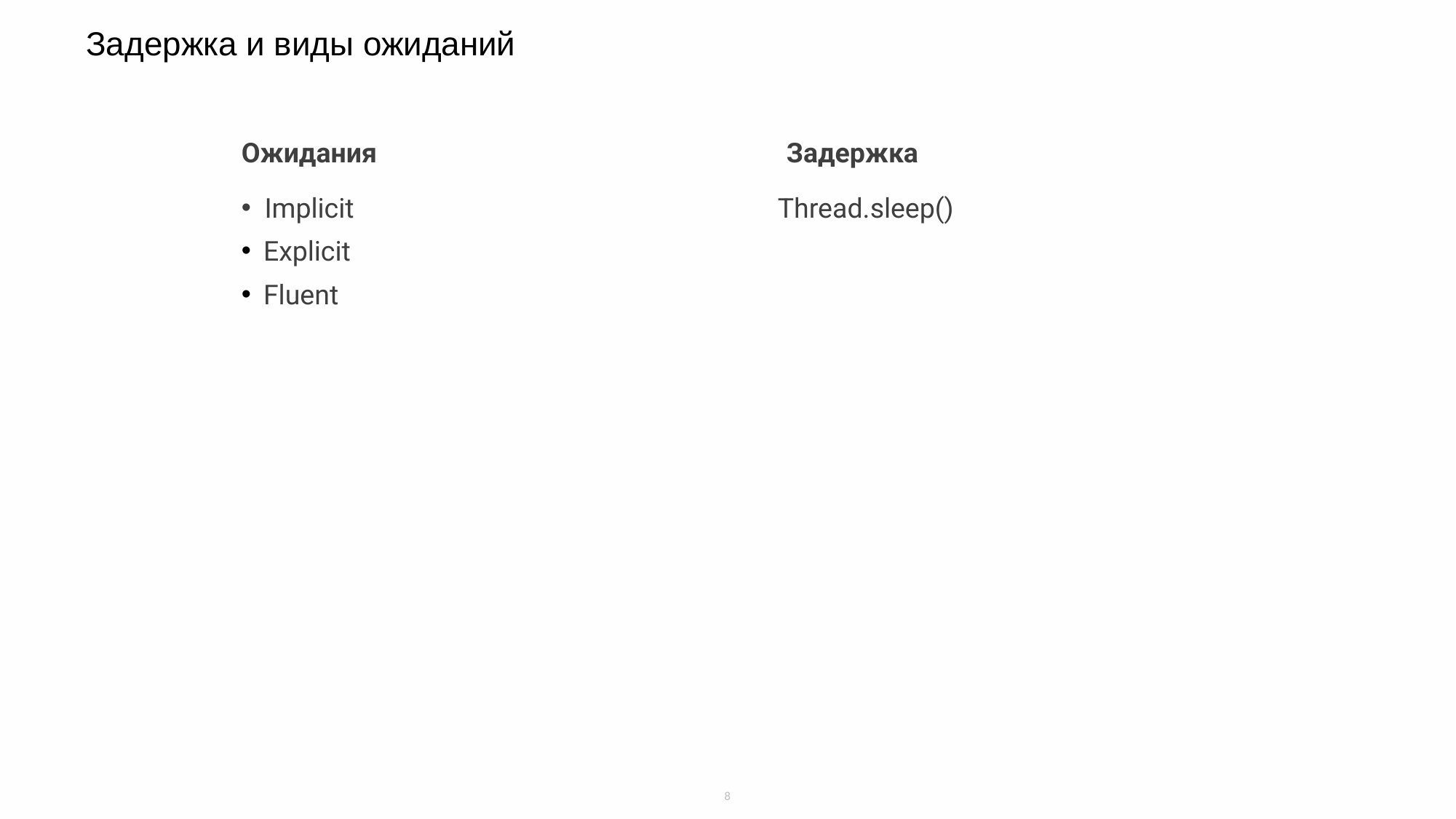

# Задержка и виды ожиданий
Ожидания                                                             Задержка

  Implicit                                                               Thread.sleep()
  Explicit
  Fluent

8